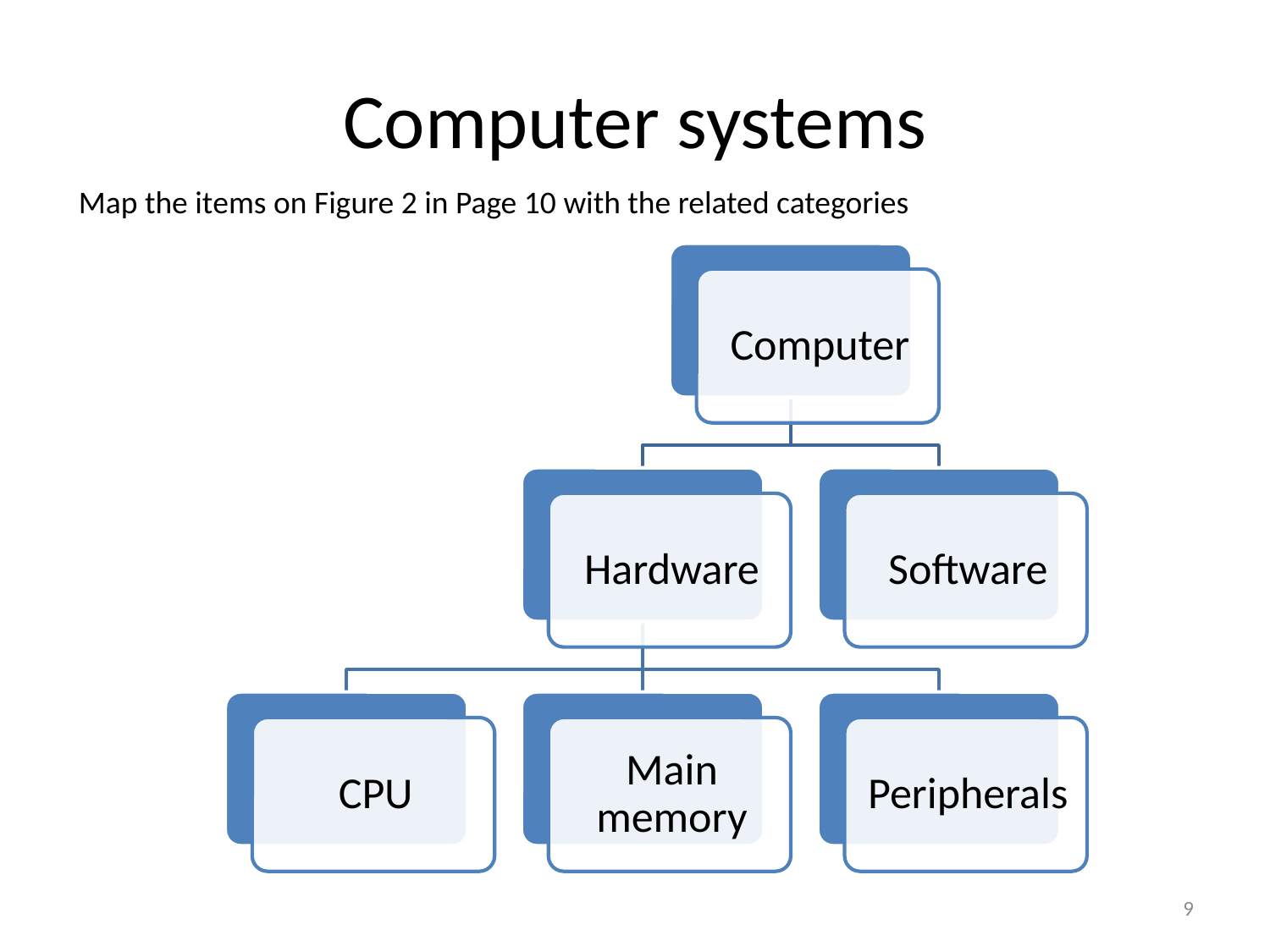

# Computer systems
Map the items on Figure 2 in Page 10 with the related categories

Computer
Hardware
CPU
Main memory
Peripherals
Software
9